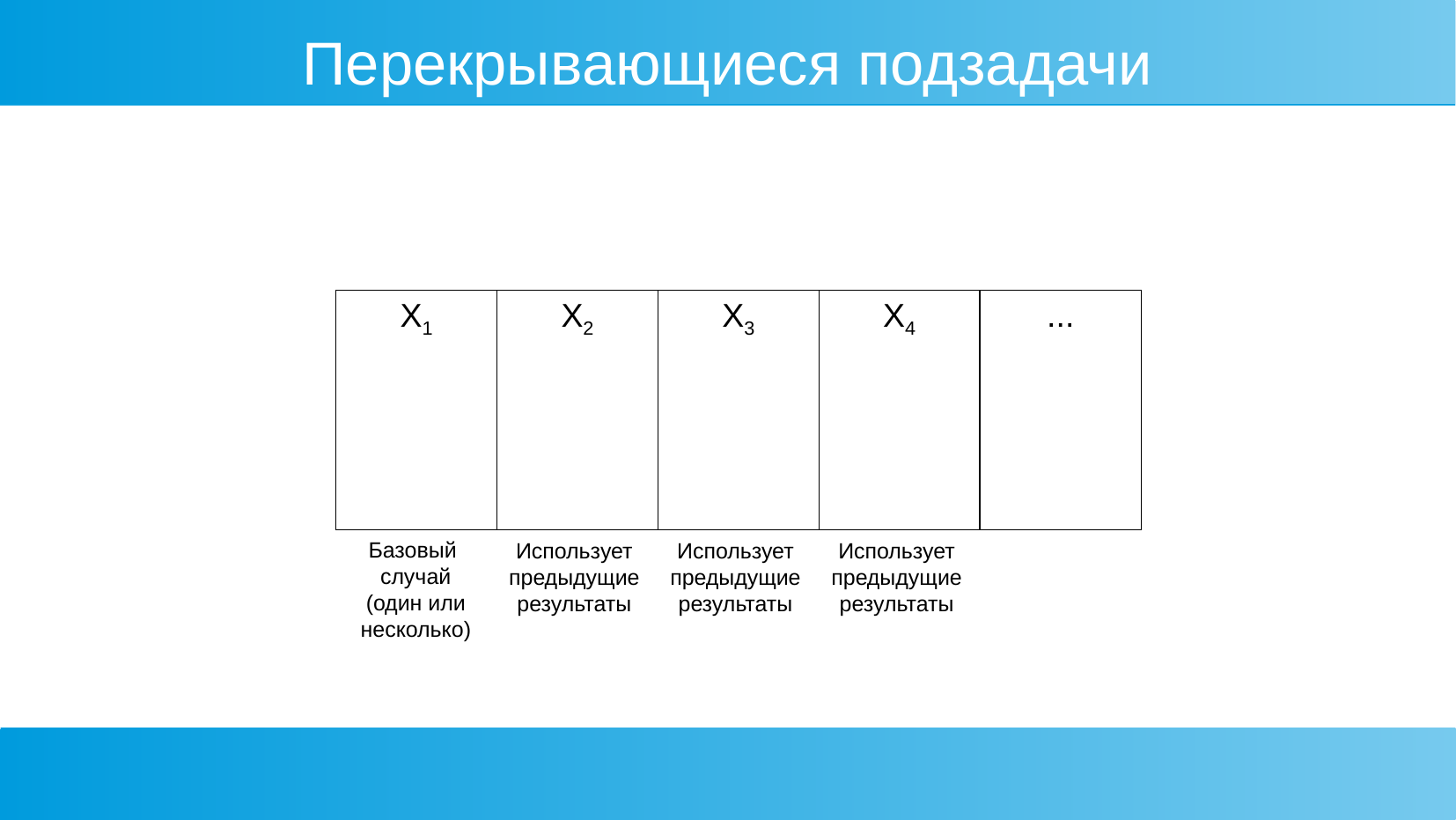

Перекрывающиеся подзадачи
| X1 | X2 | X3 | X4 | ... |
| --- | --- | --- | --- | --- |
Базовый
случай
(один или
несколько)

Использует
предыдущие
результаты

Использует
предыдущие
результаты

Использует
предыдущие
результаты